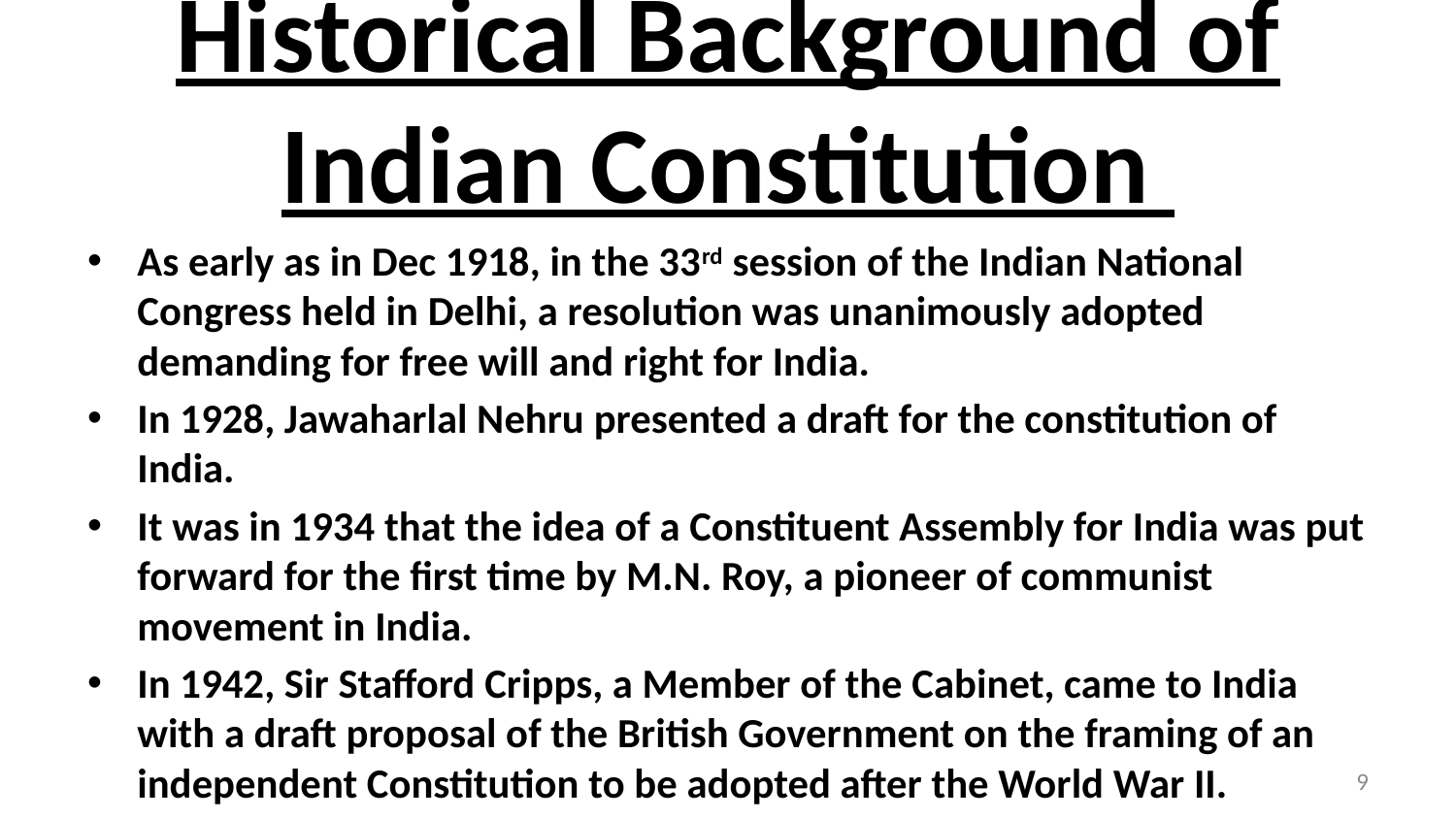

# Historical Background of Indian Constitution
As early as in Dec 1918, in the 33rd session of the Indian National Congress held in Delhi, a resolution was unanimously adopted demanding for free will and right for India.
In 1928, Jawaharlal Nehru presented a draft for the constitution of India.
It was in 1934 that the idea of a Constituent Assembly for India was put forward for the first time by M.N. Roy, a pioneer of communist movement in India.
In 1942, Sir Stafford Cripps, a Member of the Cabinet, came to India with a draft proposal of the British Government on the framing of an independent Constitution to be adopted after the World War II.
9